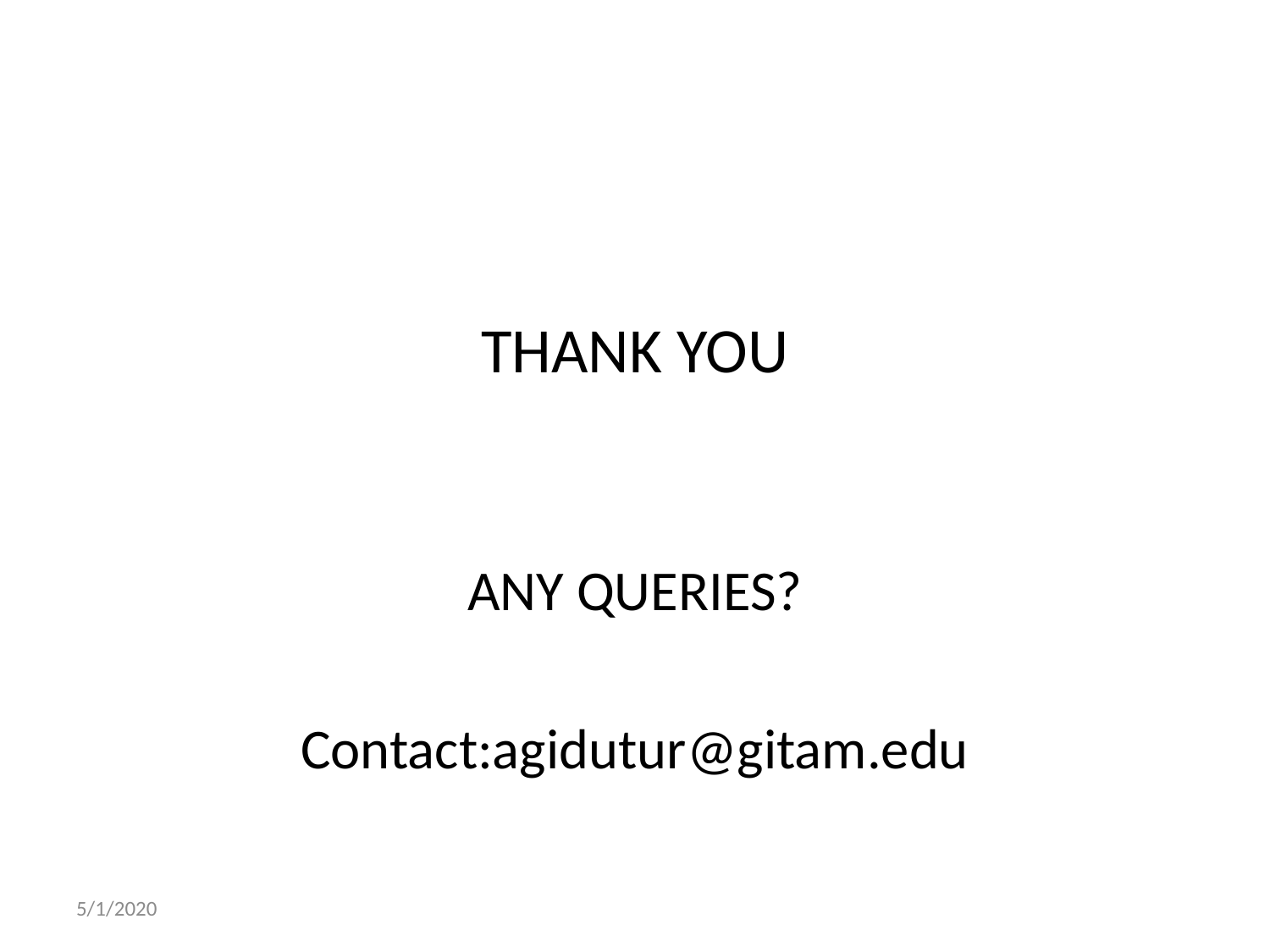

#

THANK YOU

ANY QUERIES?

Contact:agidutur@gitam.edu
5/1/2020